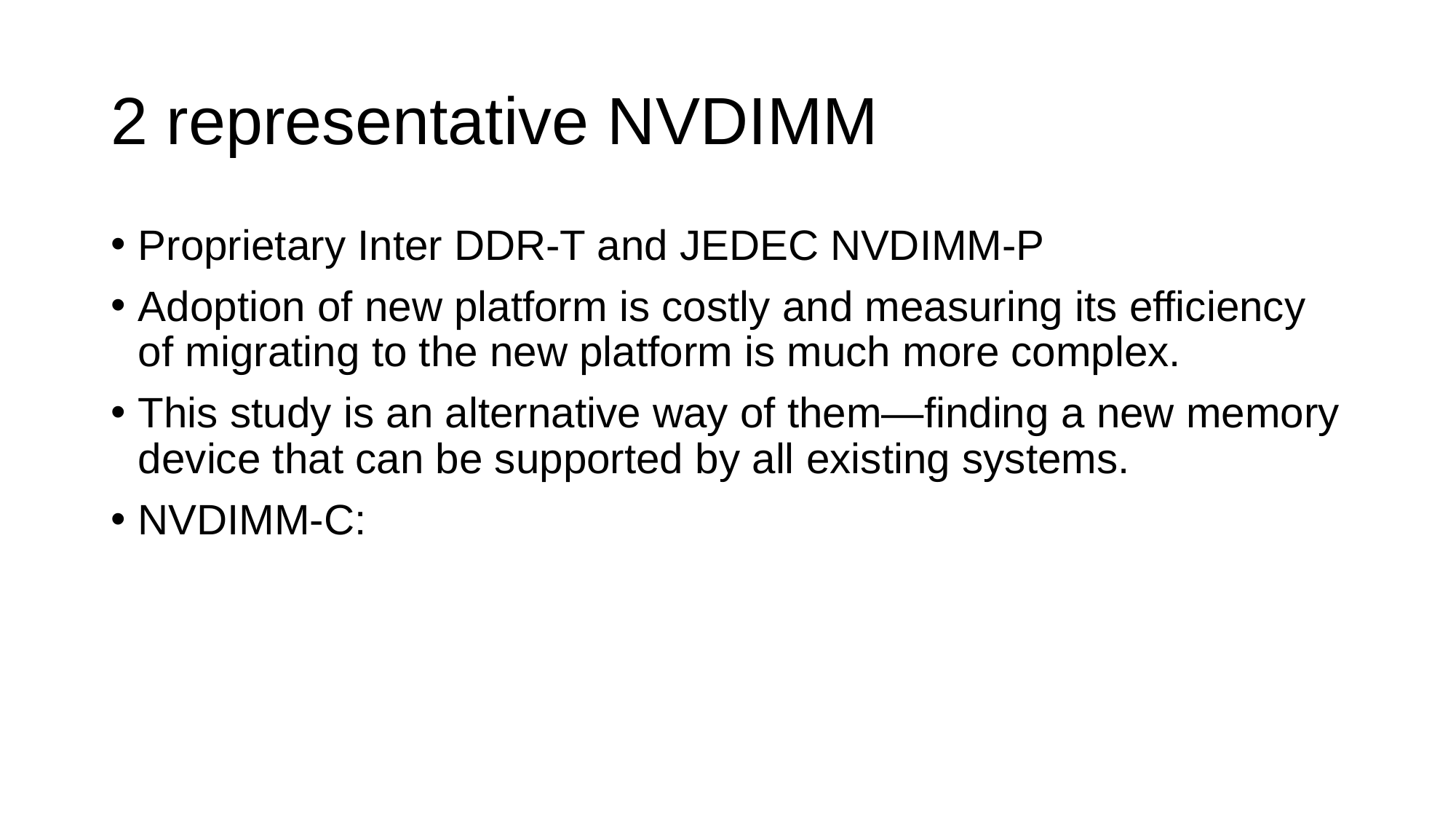

# 2 representative NVDIMM
Proprietary Inter DDR-T and JEDEC NVDIMM-P
Adoption of new platform is costly and measuring its efficiency of migrating to the new platform is much more complex.
This study is an alternative way of them—finding a new memory device that can be supported by all existing systems.
NVDIMM-C: